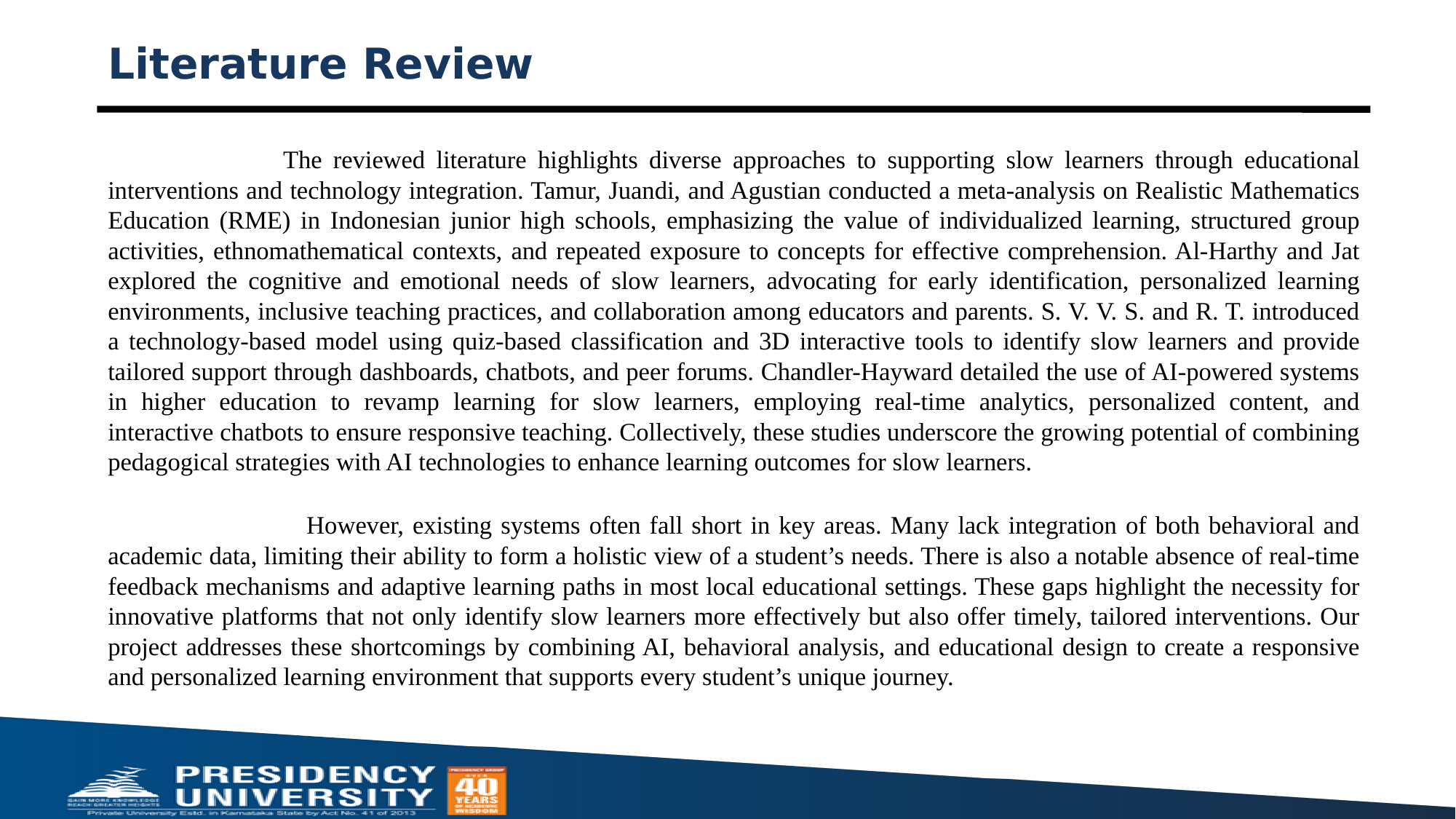

# Literature Review
           The reviewed literature highlights diverse approaches to supporting slow learners through educational interventions and technology integration. Tamur, Juandi, and Agustian conducted a meta-analysis on Realistic Mathematics Education (RME) in Indonesian junior high schools, emphasizing the value of individualized learning, structured group activities, ethnomathematical contexts, and repeated exposure to concepts for effective comprehension. Al-Harthy and Jat explored the cognitive and emotional needs of slow learners, advocating for early identification, personalized learning environments, inclusive teaching practices, and collaboration among educators and parents. S. V. V. S. and R. T. introduced a technology-based model using quiz-based classification and 3D interactive tools to identify slow learners and provide tailored support through dashboards, chatbots, and peer forums. Chandler-Hayward detailed the use of AI-powered systems in higher education to revamp learning for slow learners, employing real-time analytics, personalized content, and interactive chatbots to ensure responsive teaching. Collectively, these studies underscore the growing potential of combining pedagogical strategies with AI technologies to enhance learning outcomes for slow learners.

                      However, existing systems often fall short in key areas. Many lack integration of both behavioral and academic data, limiting their ability to form a holistic view of a student’s needs. There is also a notable absence of real-time feedback mechanisms and adaptive learning paths in most local educational settings. These gaps highlight the necessity for innovative platforms that not only identify slow learners more effectively but also offer timely, tailored interventions. Our project addresses these shortcomings by combining AI, behavioral analysis, and educational design to create a responsive and personalized learning environment that supports every student’s unique journey.